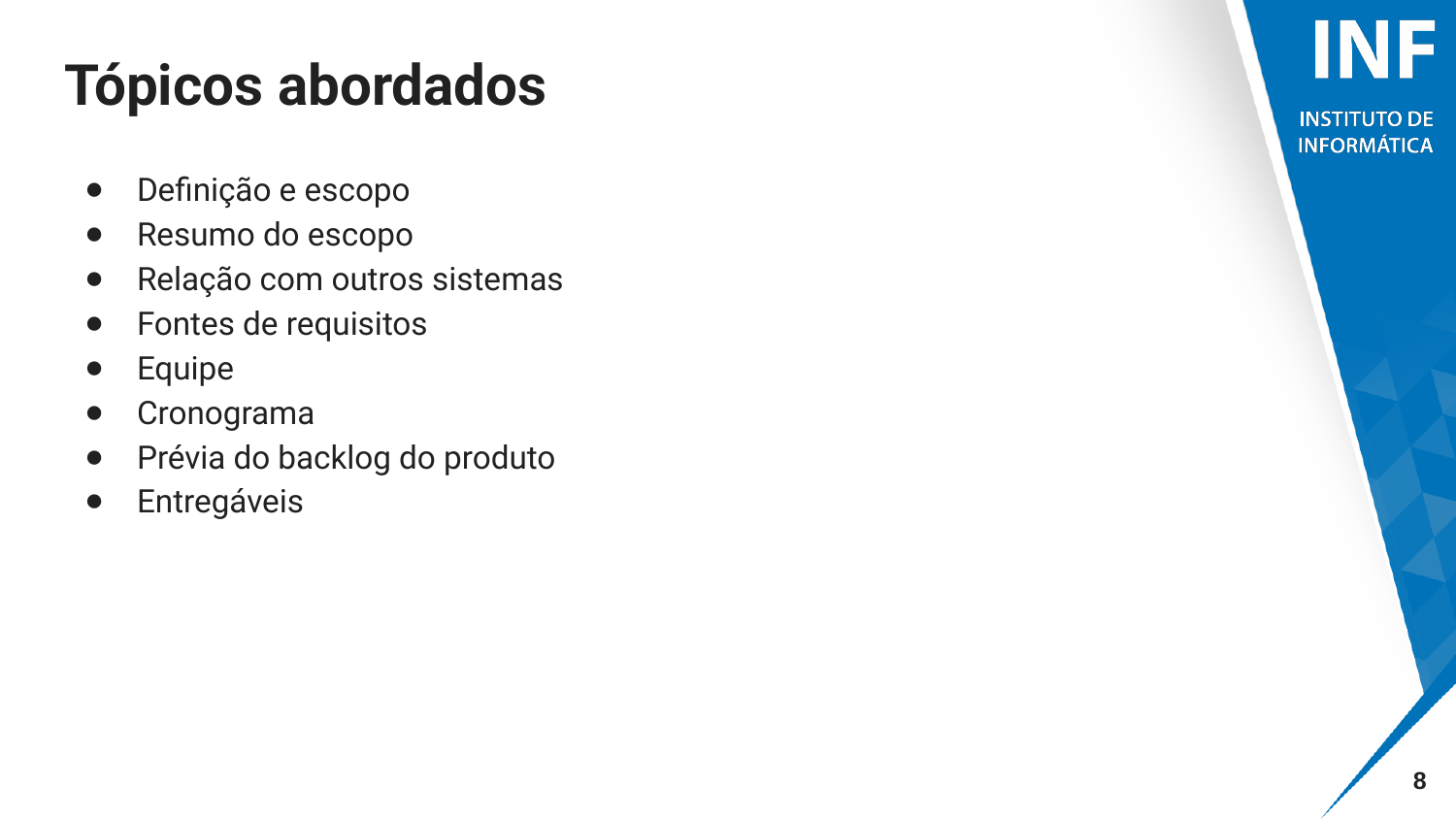

# Tópicos abordados
Definição e escopo
Resumo do escopo
Relação com outros sistemas
Fontes de requisitos
Equipe
Cronograma
Prévia do backlog do produto
Entregáveis
8